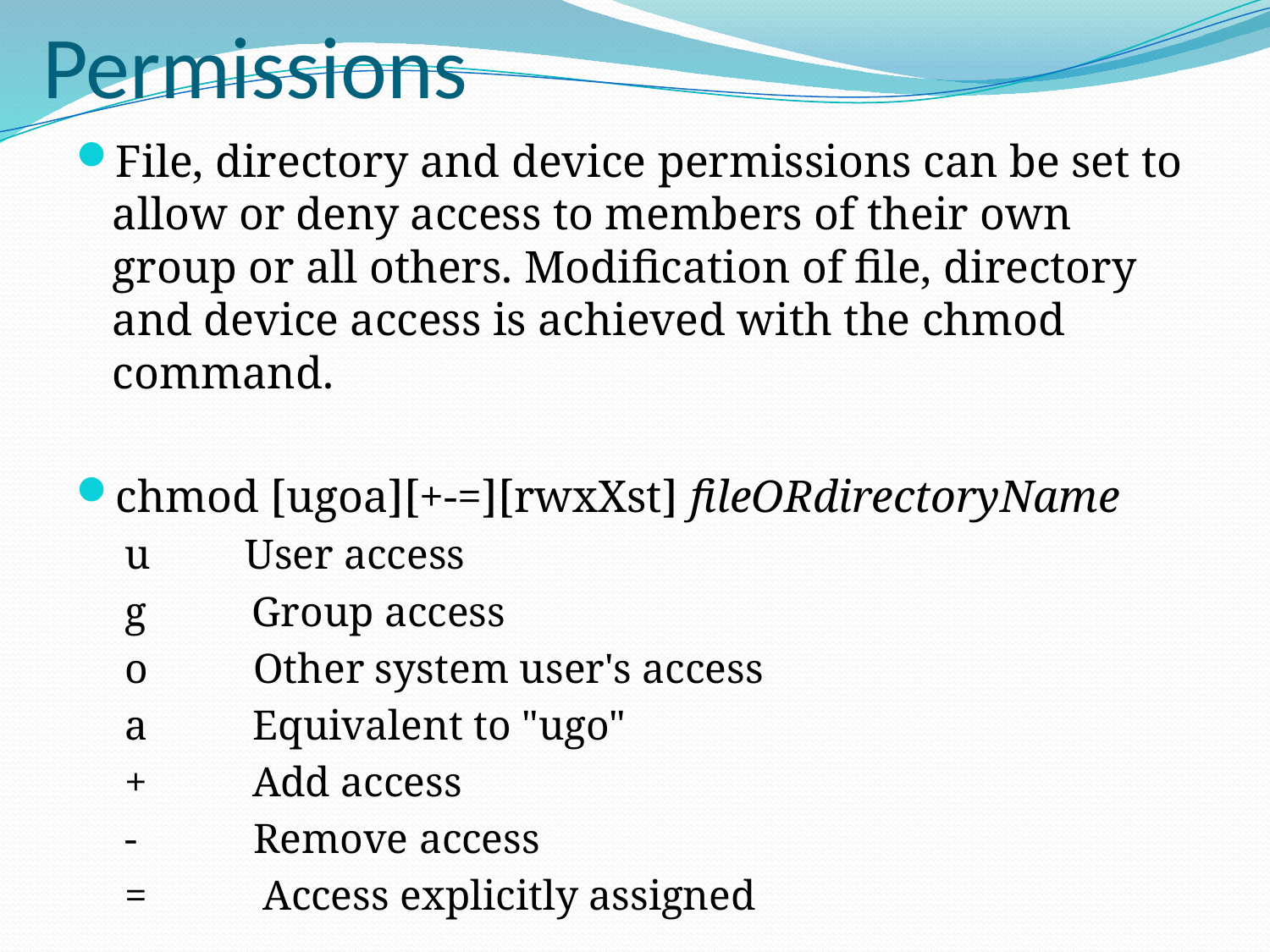

# Permissions
File, directory and device permissions can be set to allow or deny access to members of their own group or all others. Modification of file, directory and device access is achieved with the chmod command.

chmod [ugoa][+-=][rwxXst] fileORdirectoryName
u         User access
g          Group access
o          Other system user's access
a          Equivalent to "ugo"
+          Add access
-           Remove access
=           Access explicitly assigned